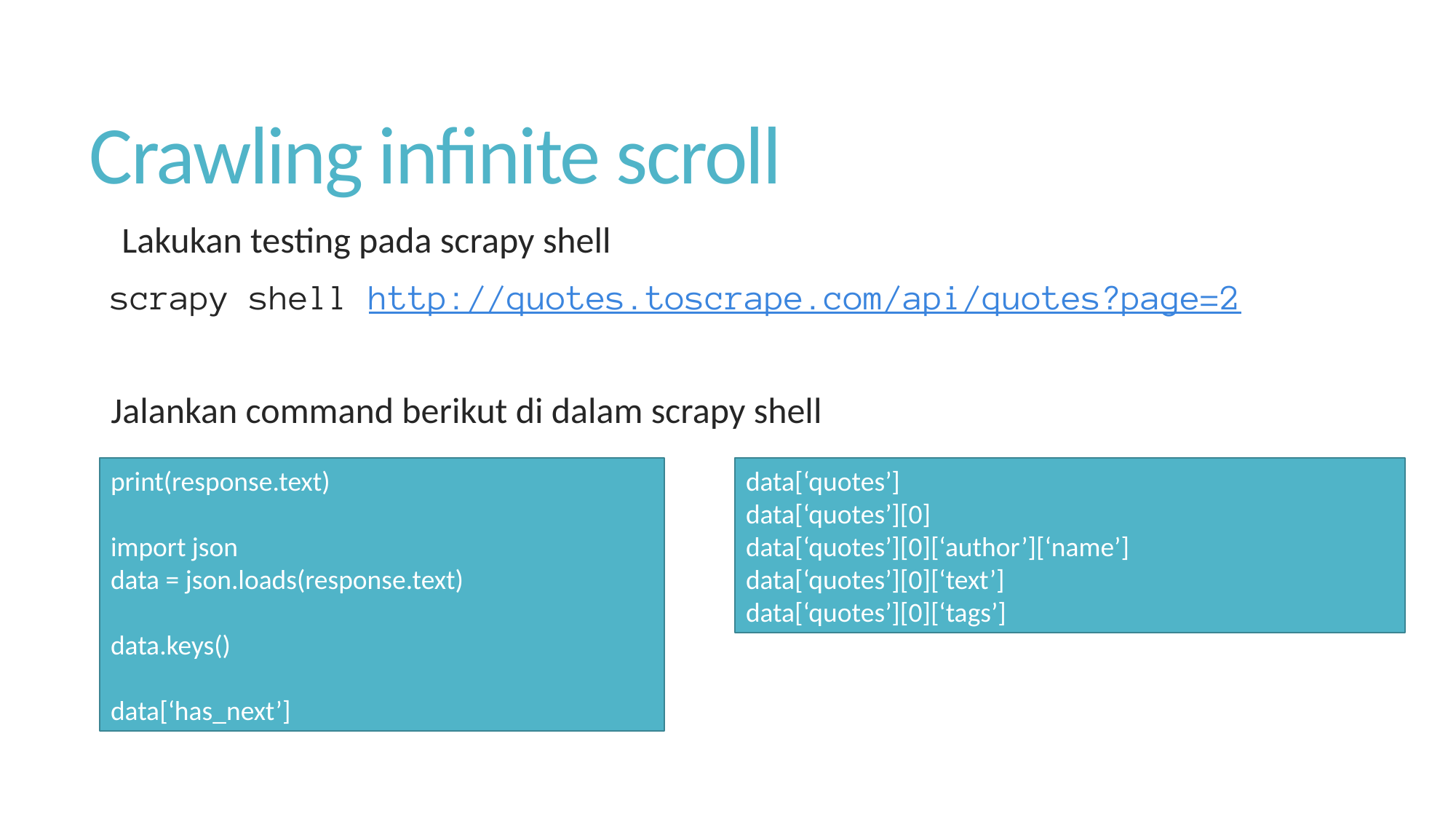

# Crawling infinite scroll
Lakukan testing pada scrapy shell
scrapy shell http://quotes.toscrape.com/api/quotes?page=2

Jalankan command berikut di dalam scrapy shell

print(response.text)

import json
data = json.loads(response.text)

data.keys()

data[‘has_next’]
data[‘quotes’]
data[‘quotes’][0]
data[‘quotes’][0][‘author’][‘name’]
data[‘quotes’][0][‘text’]
data[‘quotes’][0][‘tags’]